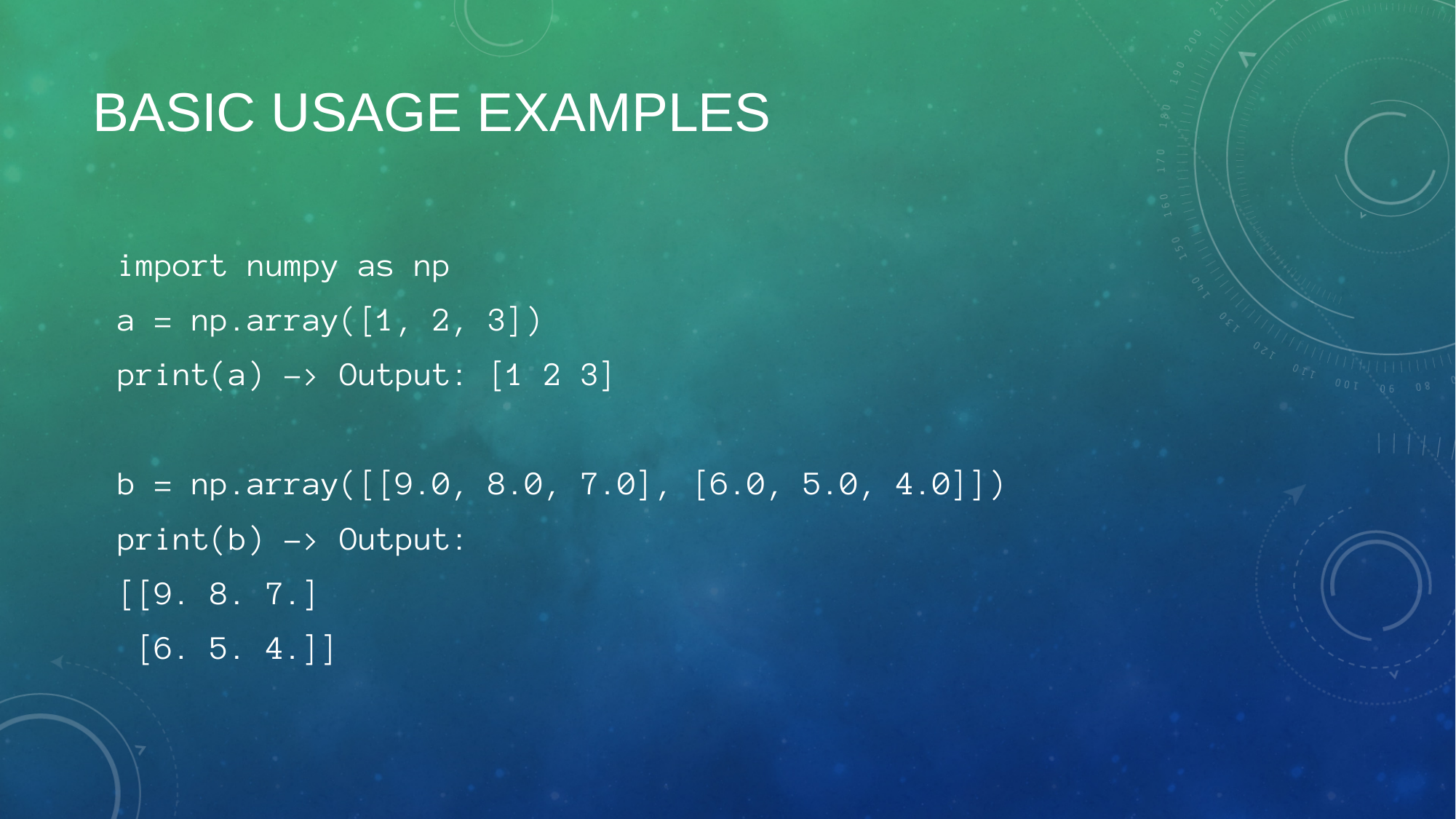

# Basic usage examples
import numpy as np
a = np.array([1, 2, 3])
print(a) -> Output: [1 2 3]

b = np.array([[9.0, 8.0, 7.0], [6.0, 5.0, 4.0]])
print(b) -> Output:
[[9. 8. 7.]
 [6. 5. 4.]]